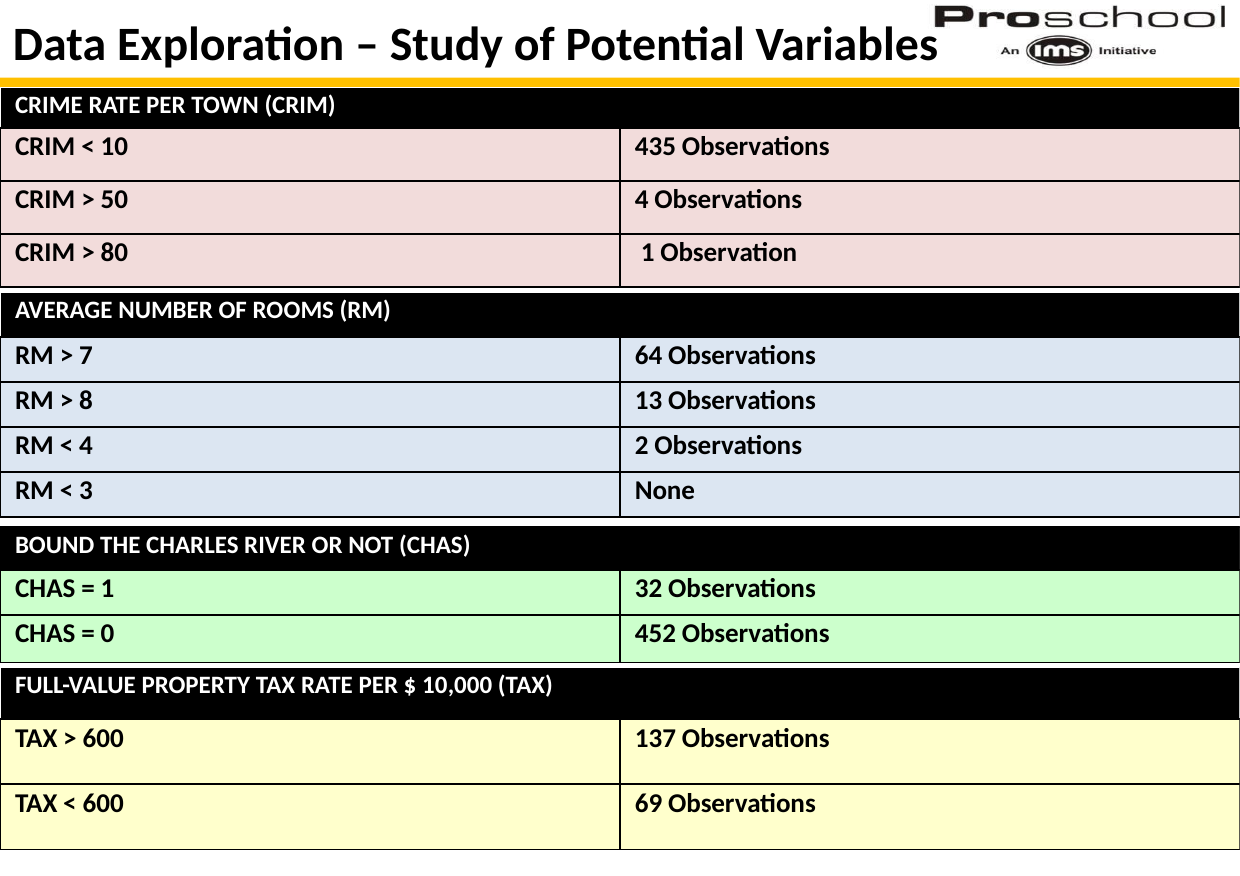

# Data Exploration – Study of Potential Variables
| CRIME RATE PER TOWN (CRIM) |  |
| --- | --- |
| CRIM < 10 | 435 Observations |
| CRIM > 50 | 4 Observations |
| CRIM > 80 | 1 Observation |
| AVERAGE NUMBER OF ROOMS (RM) |  |
| --- | --- |
| RM > 7 | 64 Observations |
| RM > 8 | 13 Observations |
| RM < 4 | 2 Observations |
| RM < 3 | None |
| BOUND THE CHARLES RIVER OR NOT (CHAS) |  |
| --- | --- |
| CHAS = 1 | 32 Observations |
| CHAS = 0 | 452 Observations |
| FULL-VALUE PROPERTY TAX RATE PER $ 10,000 (TAX) |  |
| --- | --- |
| TAX > 600 | 137 Observations |
| TAX < 600 | 69 Observations |